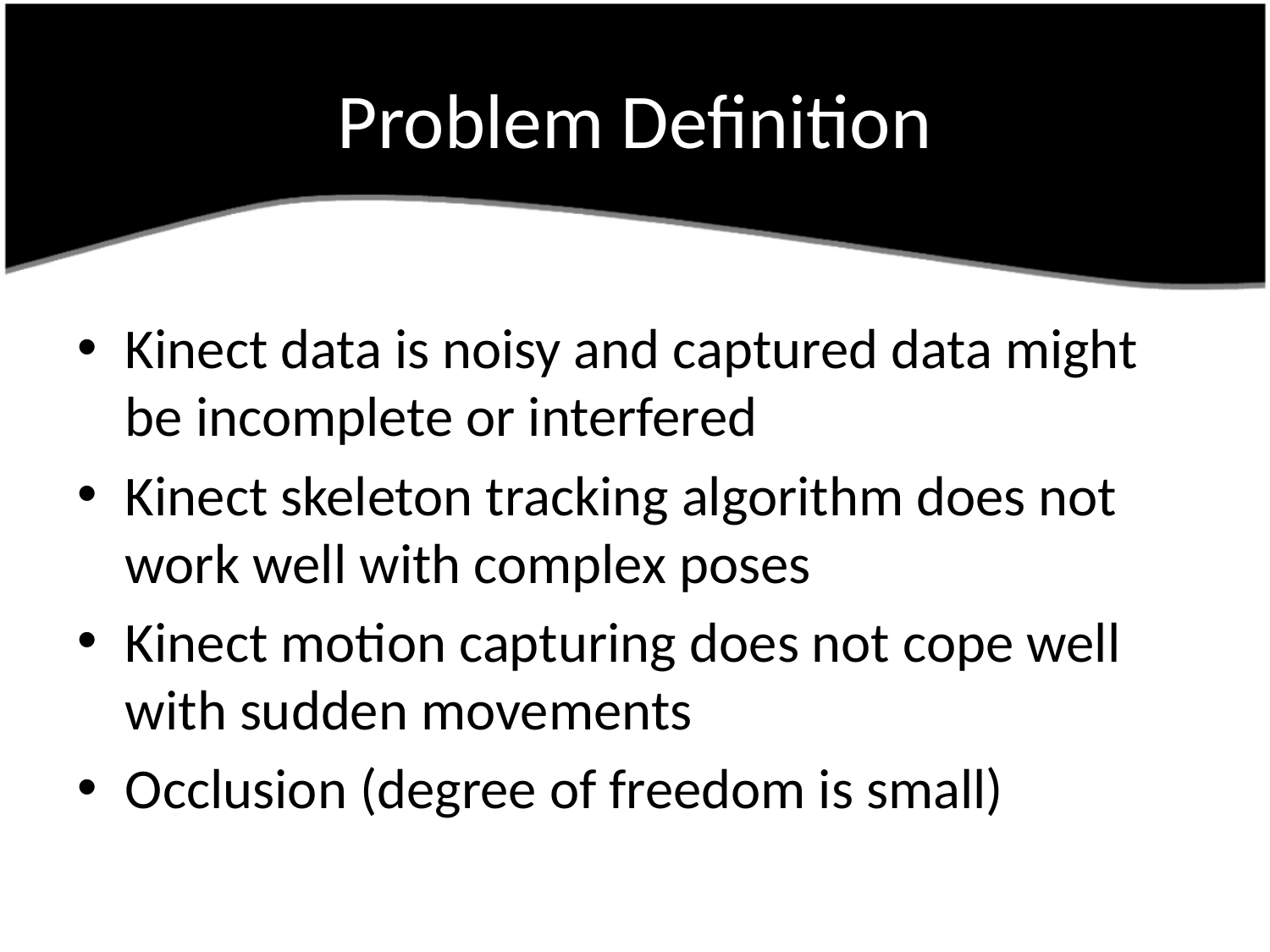

# Problem Definition
Kinect data is noisy and captured data might be incomplete or interfered
Kinect skeleton tracking algorithm does not work well with complex poses
Kinect motion capturing does not cope well with sudden movements
Occlusion (degree of freedom is small)